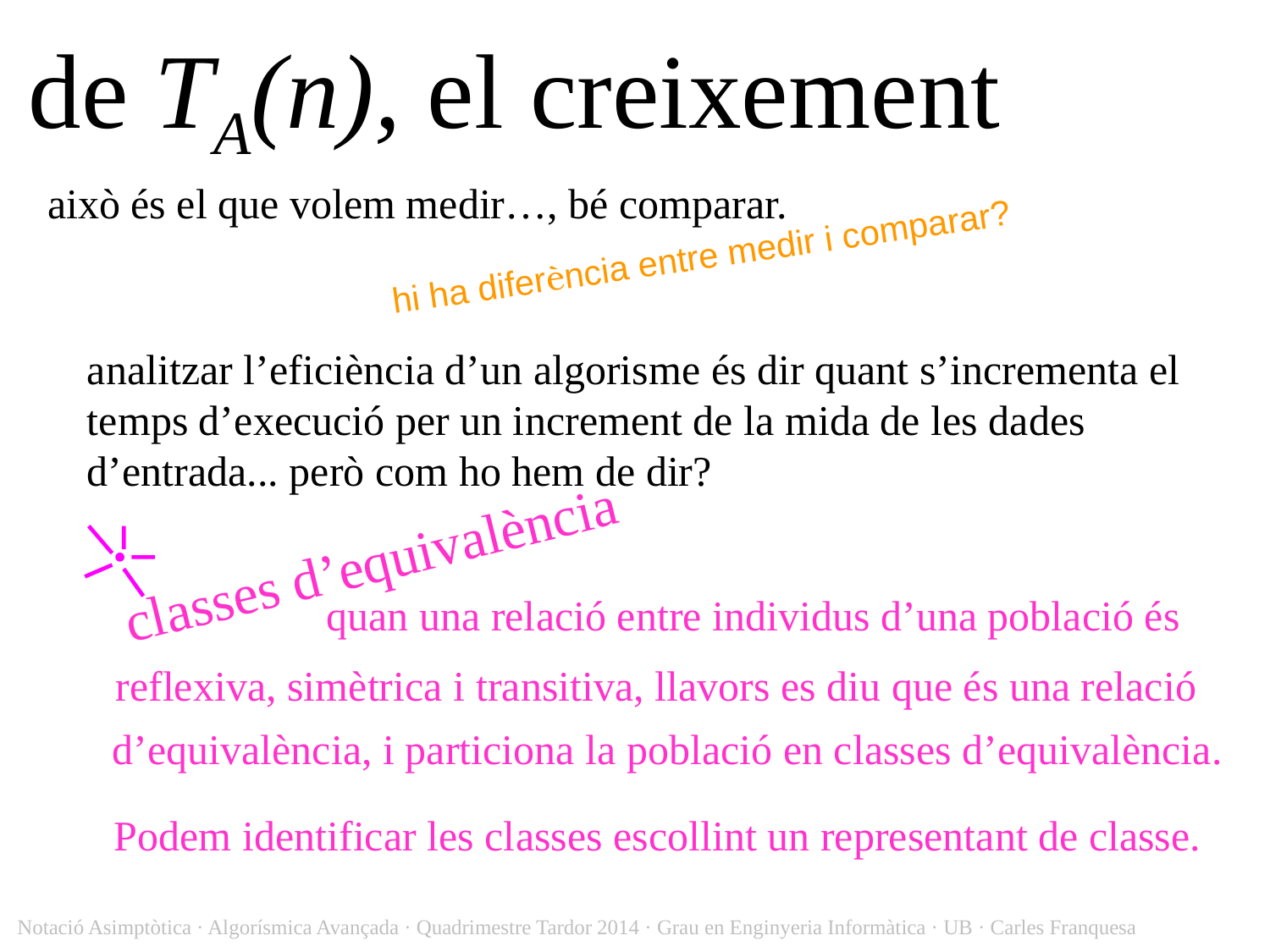

# de TA(n), el creixement
això és el que volem medir…, bé comparar.
hi ha diferència entre medir i comparar?
analitzar l’eficiència d’un algorisme és dir quant s’incrementa el temps d’execució per un increment de la mida de les dades d’entrada... però com ho hem de dir?
classes d’equivalència

quan una relació entre individus d’una població és
reflexiva, simètrica i transitiva, llavors es diu que és una relació
d’equivalència, i particiona la població en classes d’equivalència.
Podem identificar les classes escollint un representant de classe.